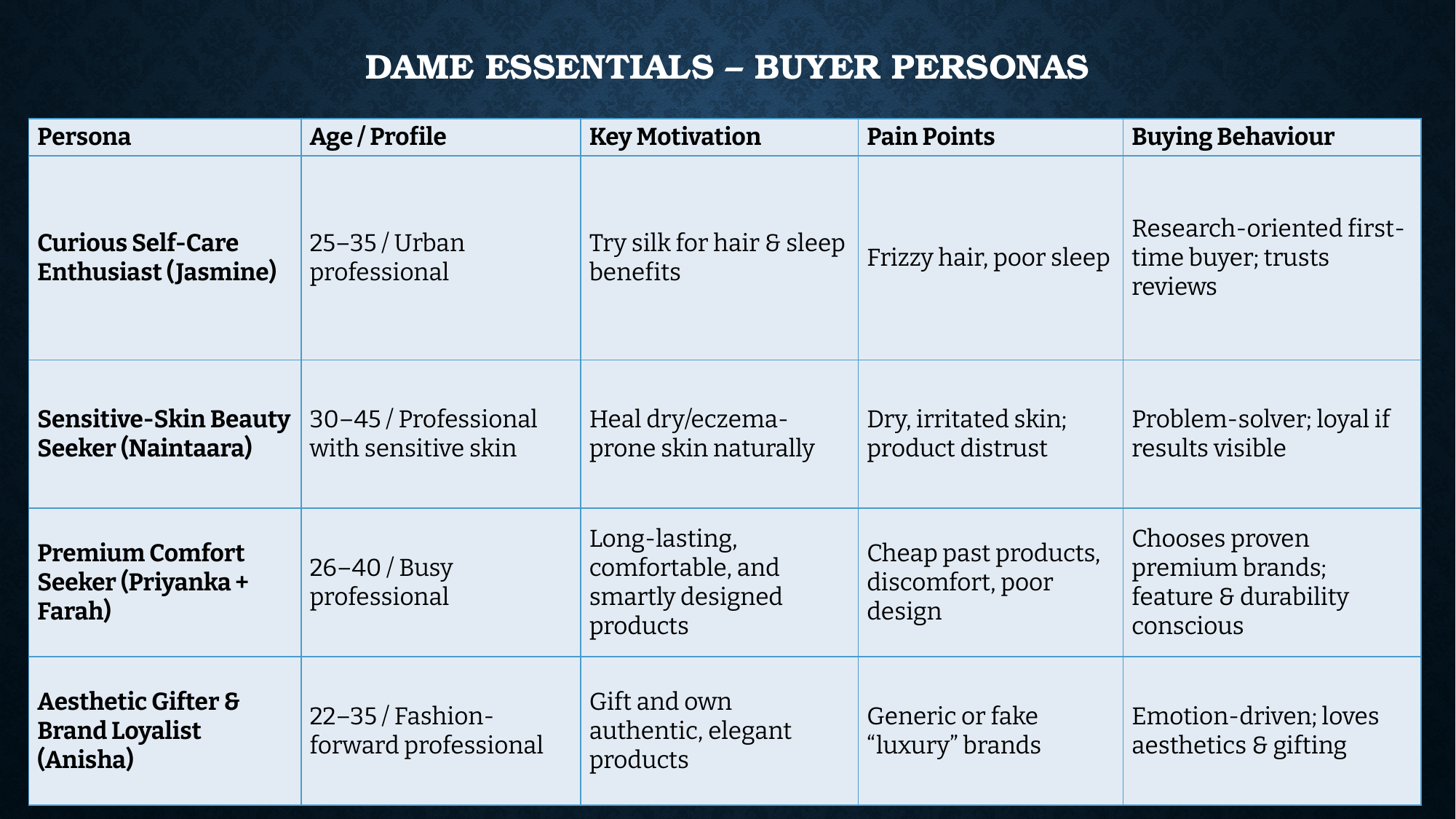

# Dame Essentials – Buyer Personas
| Persona | Age / Profile | Key Motivation | Pain Points | Buying Behaviour |
| --- | --- | --- | --- | --- |
| Curious Self-Care Enthusiast (Jasmine) | 25–35 / Urban professional | Try silk for hair & sleep benefits | Frizzy hair, poor sleep | Research-oriented first-time buyer; trusts reviews |
| Sensitive-Skin Beauty Seeker (Naintaara) | 30–45 / Professional with sensitive skin | Heal dry/eczema-prone skin naturally | Dry, irritated skin; product distrust | Problem-solver; loyal if results visible |
| Premium Comfort Seeker (Priyanka + Farah) | 26–40 / Busy professional | Long-lasting, comfortable, and smartly designed products | Cheap past products, discomfort, poor design | Chooses proven premium brands; feature & durability conscious |
| Aesthetic Gifter & Brand Loyalist (Anisha) | 22–35 / Fashion-forward professional | Gift and own authentic, elegant products | Generic or fake “luxury” brands | Emotion-driven; loves aesthetics & gifting |